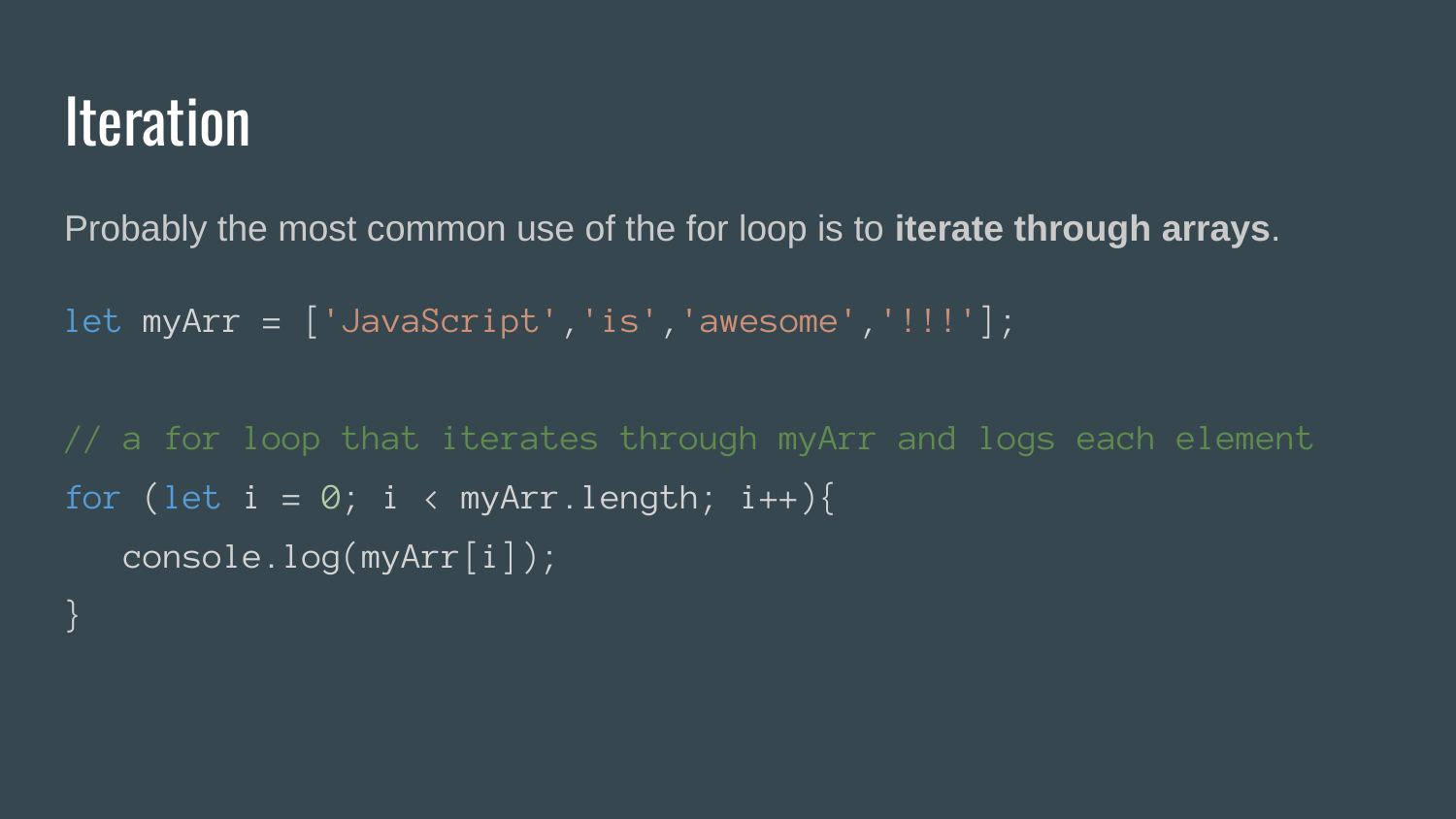

# Iteration
Probably the most common use of the for loop is to iterate through arrays.
let myArr = ['JavaScript','is','awesome','!!!'];

// a for loop that iterates through myArr and logs each element
for (let i = 0; i < myArr.length; i++){
   console.log(myArr[i]);
}